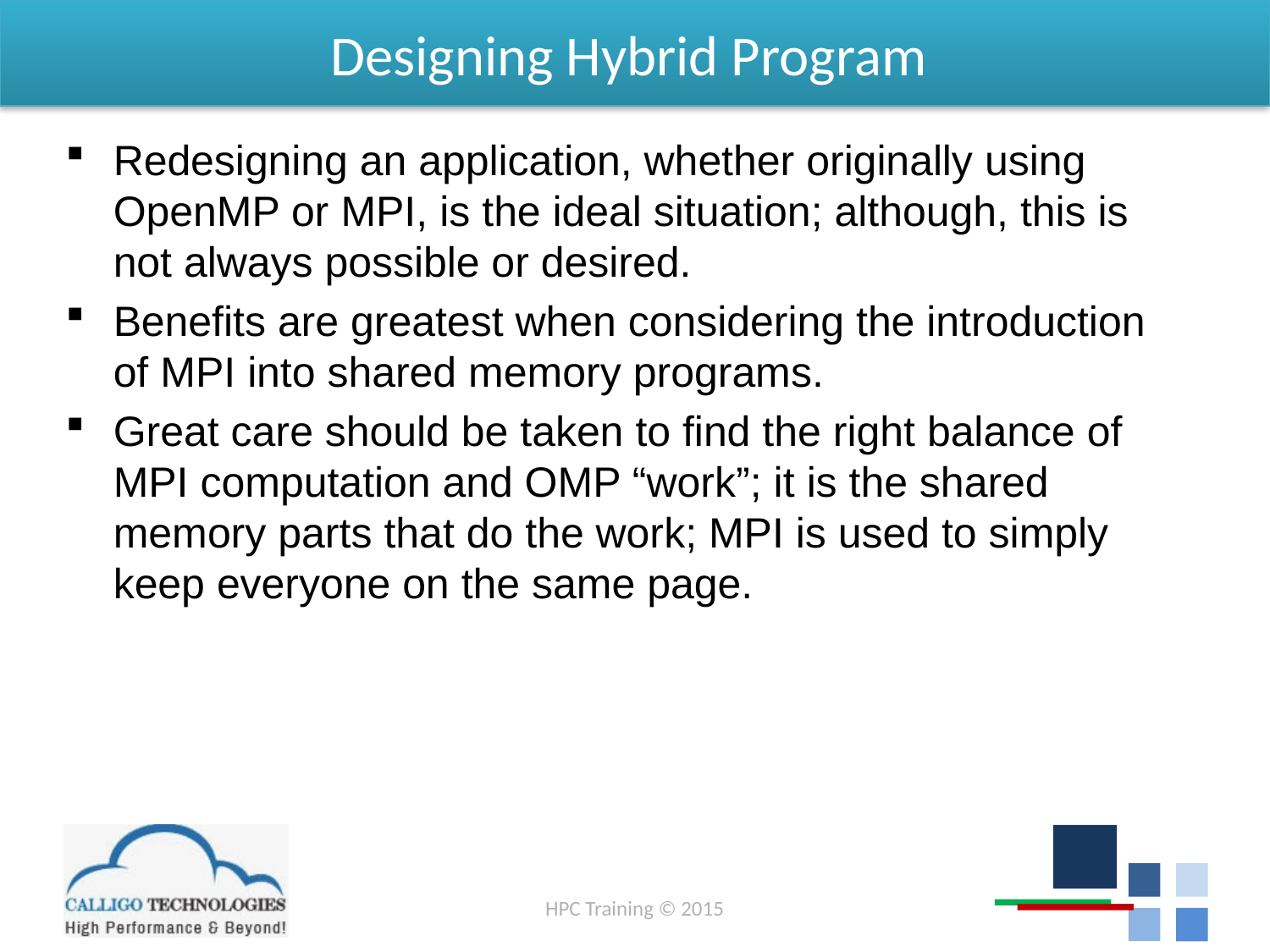

# Designing Hybrid Program
Redesigning an application, whether originally using OpenMP or MPI, is the ideal situation; although, this is not always possible or desired.
Benefits are greatest when considering the introduction of MPI into shared memory programs.
Great care should be taken to find the right balance of MPI computation and OMP “work”; it is the shared memory parts that do the work; MPI is used to simply keep everyone on the same page.
HPC Training © 2015